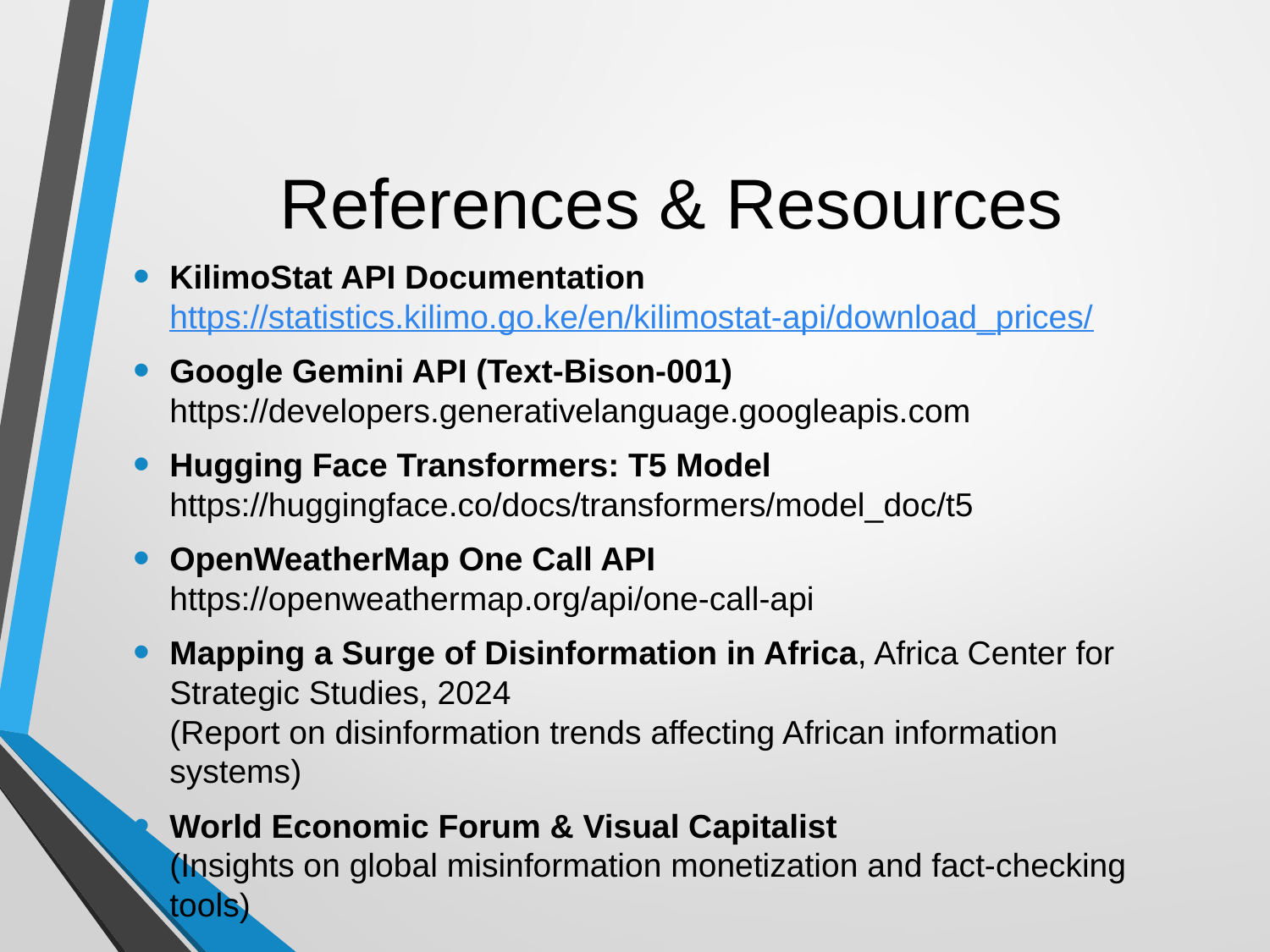

# References & Resources
KilimoStat API Documentation
https://statistics.kilimo.go.ke/en/kilimostat-api/download_prices/
Google Gemini API (Text-Bison-001)
https://developers.generativelanguage.googleapis.com
Hugging Face Transformers: T5 Model
https://huggingface.co/docs/transformers/model_doc/t5
OpenWeatherMap One Call API
https://openweathermap.org/api/one-call-api
Mapping a Surge of Disinformation in Africa, Africa Center for Strategic Studies, 2024
(Report on disinformation trends affecting African information systems)
World Economic Forum & Visual Capitalist
(Insights on global misinformation monetization and fact-checking tools)